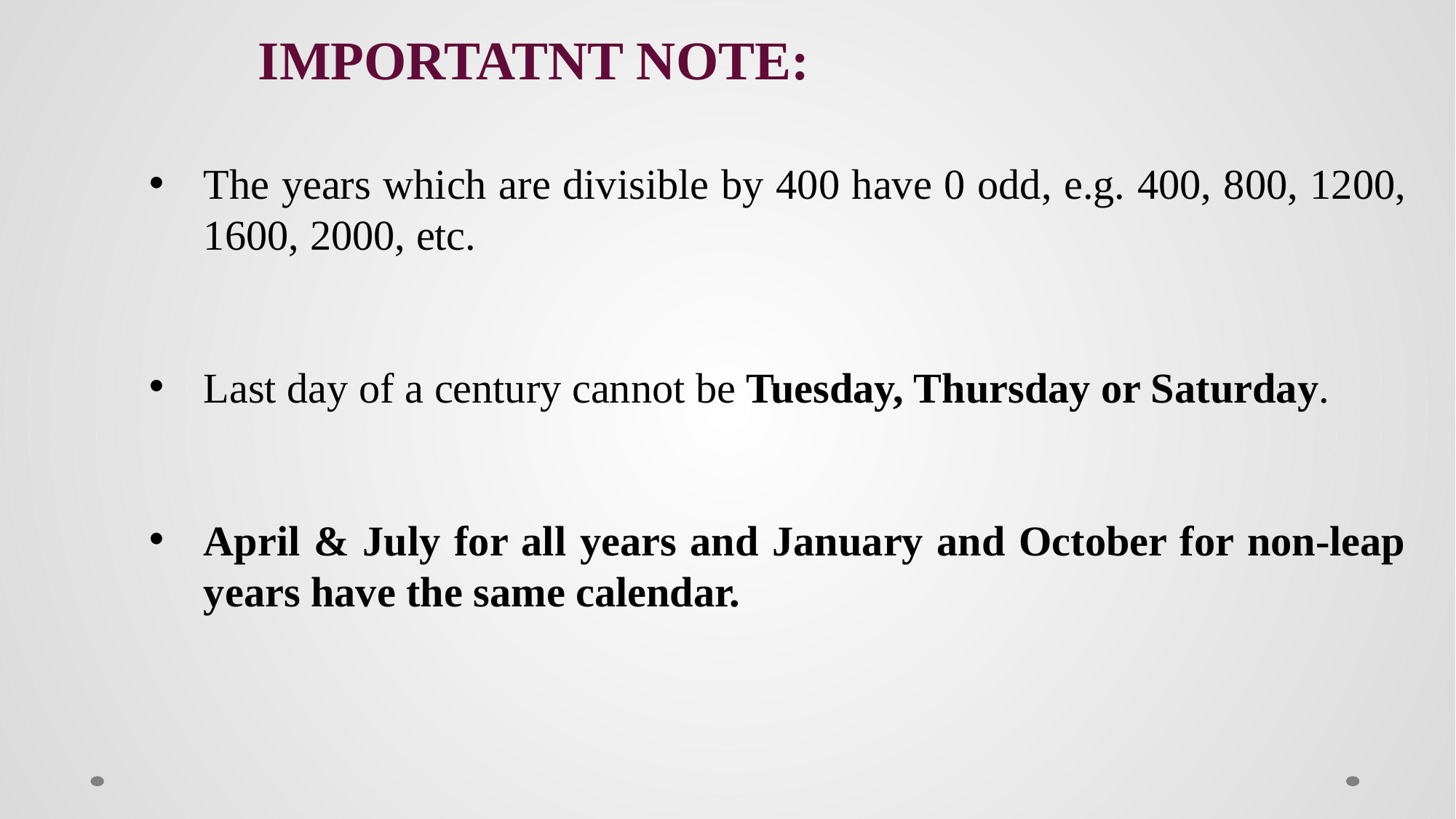

IMPORTATNT NOTE:

The years which are divisible by 400 have 0 odd, e.g. 400, 800, 1200, 1600, 2000, etc.

Last day of a century cannot be Tuesday, Thursday or Saturday.

April & July for all years and January and October for non-leap years have the same calendar.